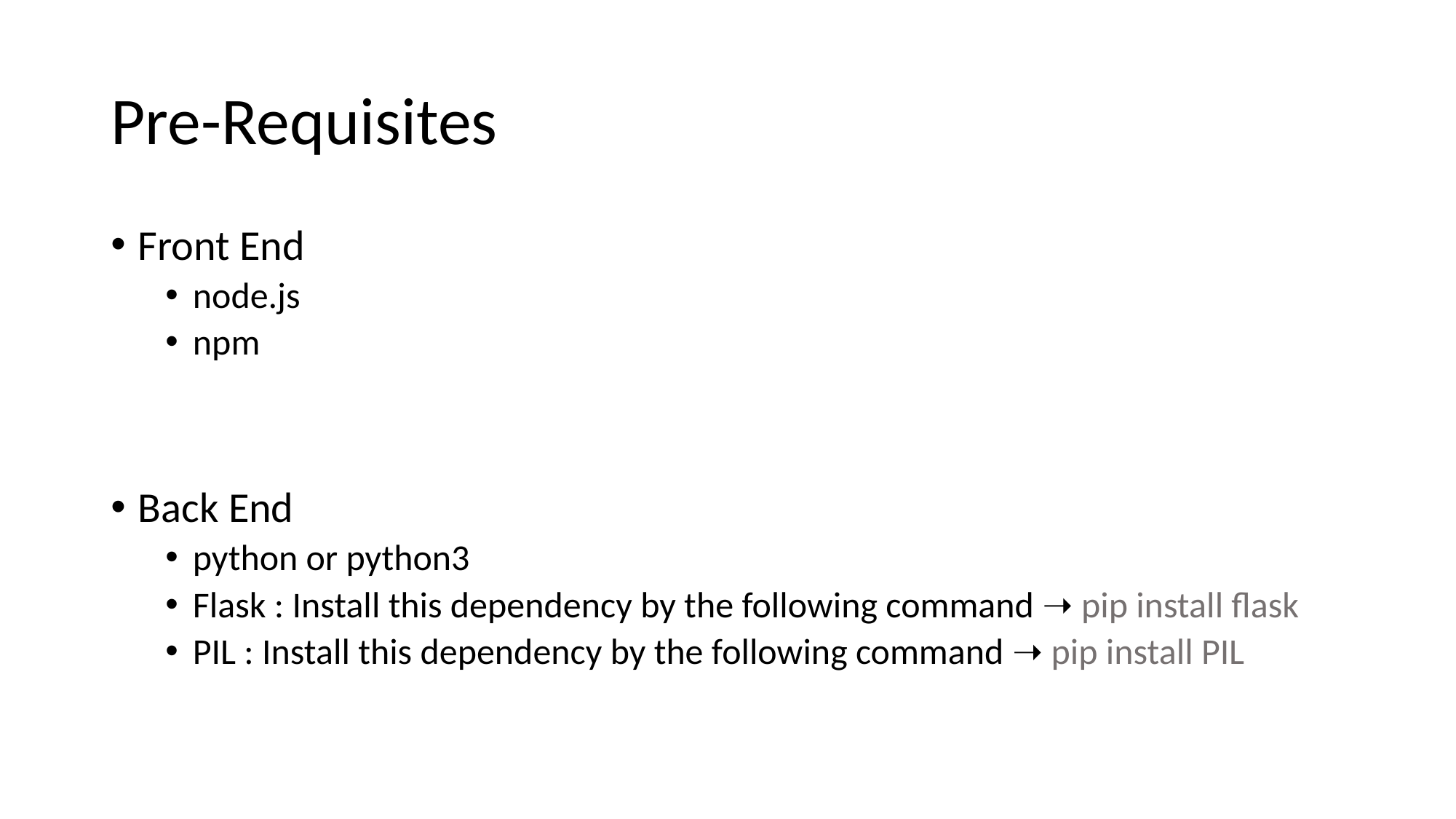

# Pre-Requisites
Front End
node.js
npm

Back End
python or python3
Flask : Install this dependency by the following command ➝ pip install flask
PIL : Install this dependency by the following command ➝ pip install PIL